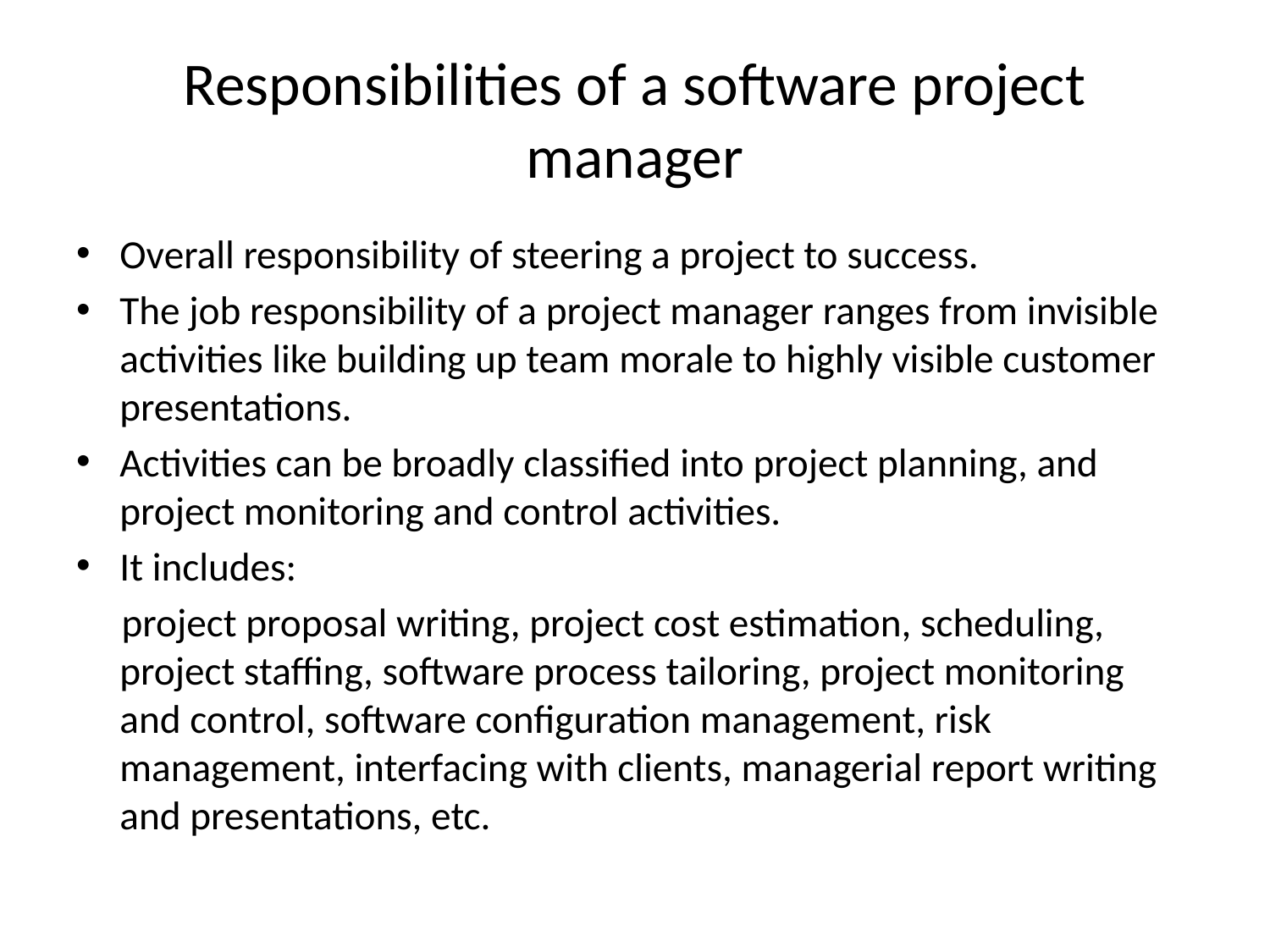

# Responsibilities of a software project manager
Overall responsibility of steering a project to success.
The job responsibility of a project manager ranges from invisible activities like building up team morale to highly visible customer presentations.
Activities can be broadly classified into project planning, and project monitoring and control activities.
It includes:
     project proposal writing, project cost estimation, scheduling, project staffing, software process tailoring, project monitoring and control, software configuration management, risk management, interfacing with clients, managerial report writing and presentations, etc.